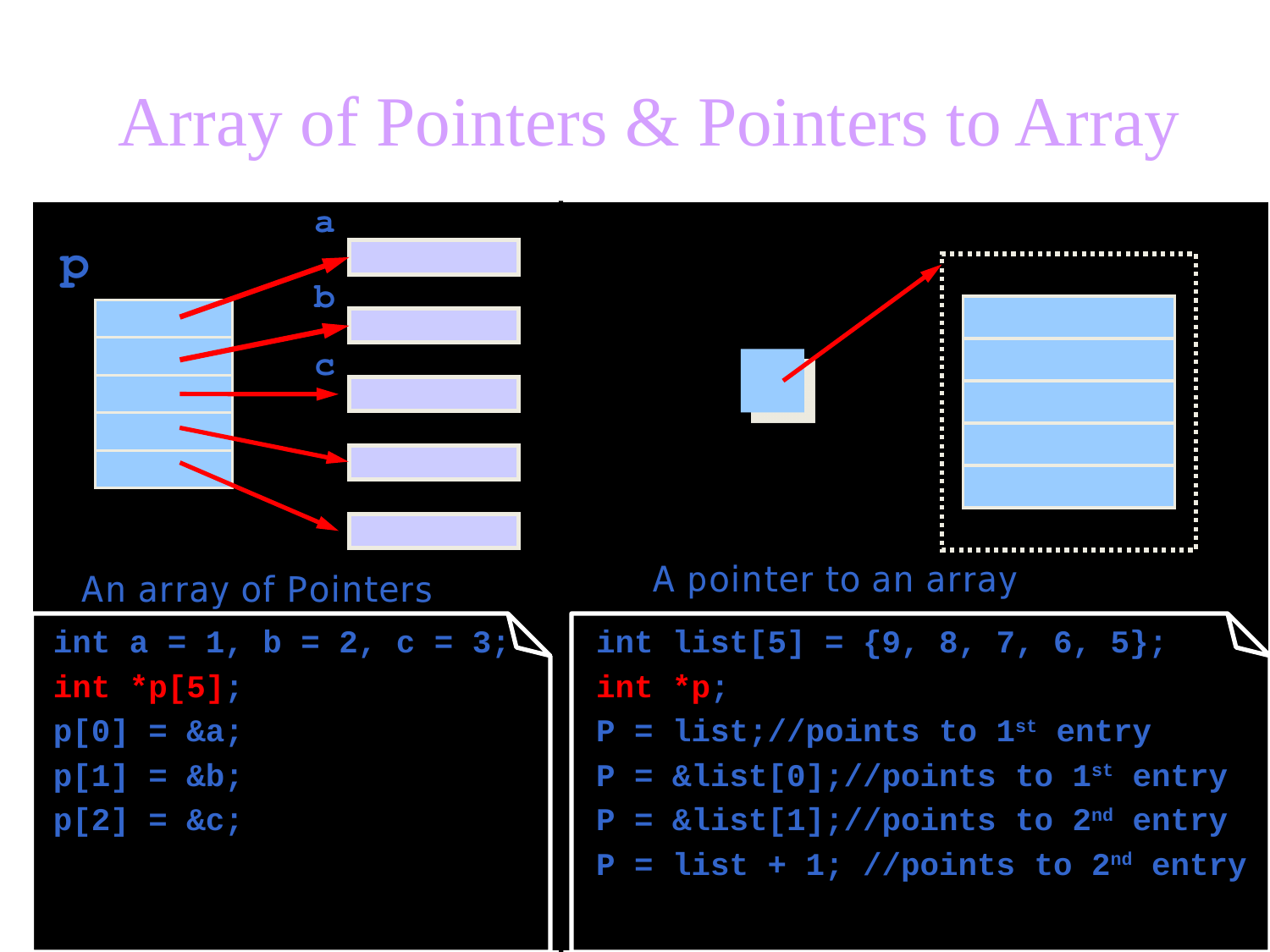

Array of Pointers & Pointers to Array
a

p

b

c

A pointer to an array
An array of Pointers

int a = 1, b = 2, c = 3;
int *p[5];
p[0] = &a;
p[1] = &b;
p[2] = &c;

int list[5] = {9, 8, 7, 6, 5};
int *p;
P = list;//points to 1st entry
P = &list[0];//points to 1st entry
P = &list[1];//points to 2nd entry
P = list + 1; //points to 2nd entry